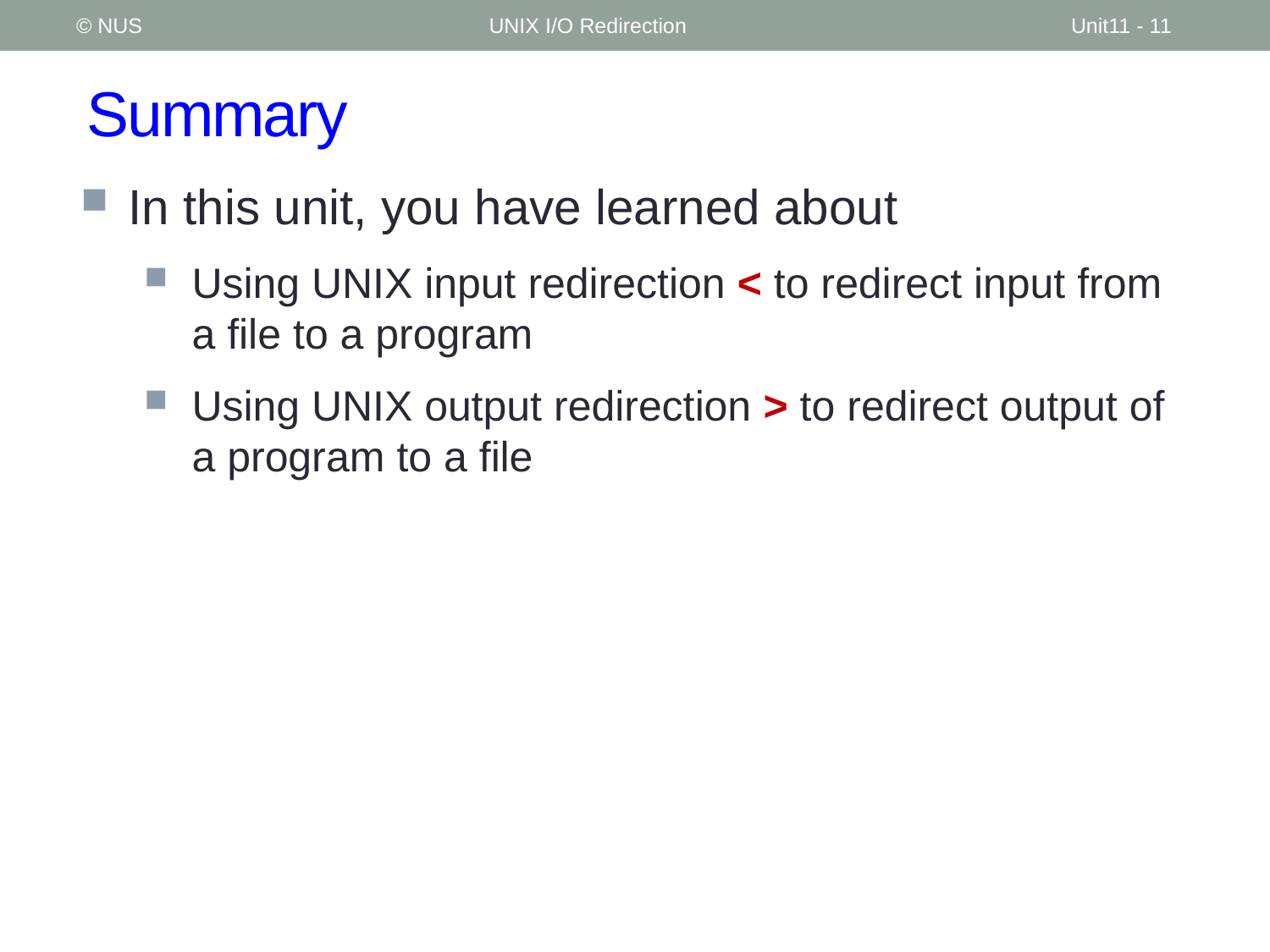

© NUS
UNIX I/O Redirection
Unit11 - 11
# Summary
In this unit, you have learned about
Using UNIX input redirection < to redirect input from a file to a program
Using UNIX output redirection > to redirect output of a program to a file